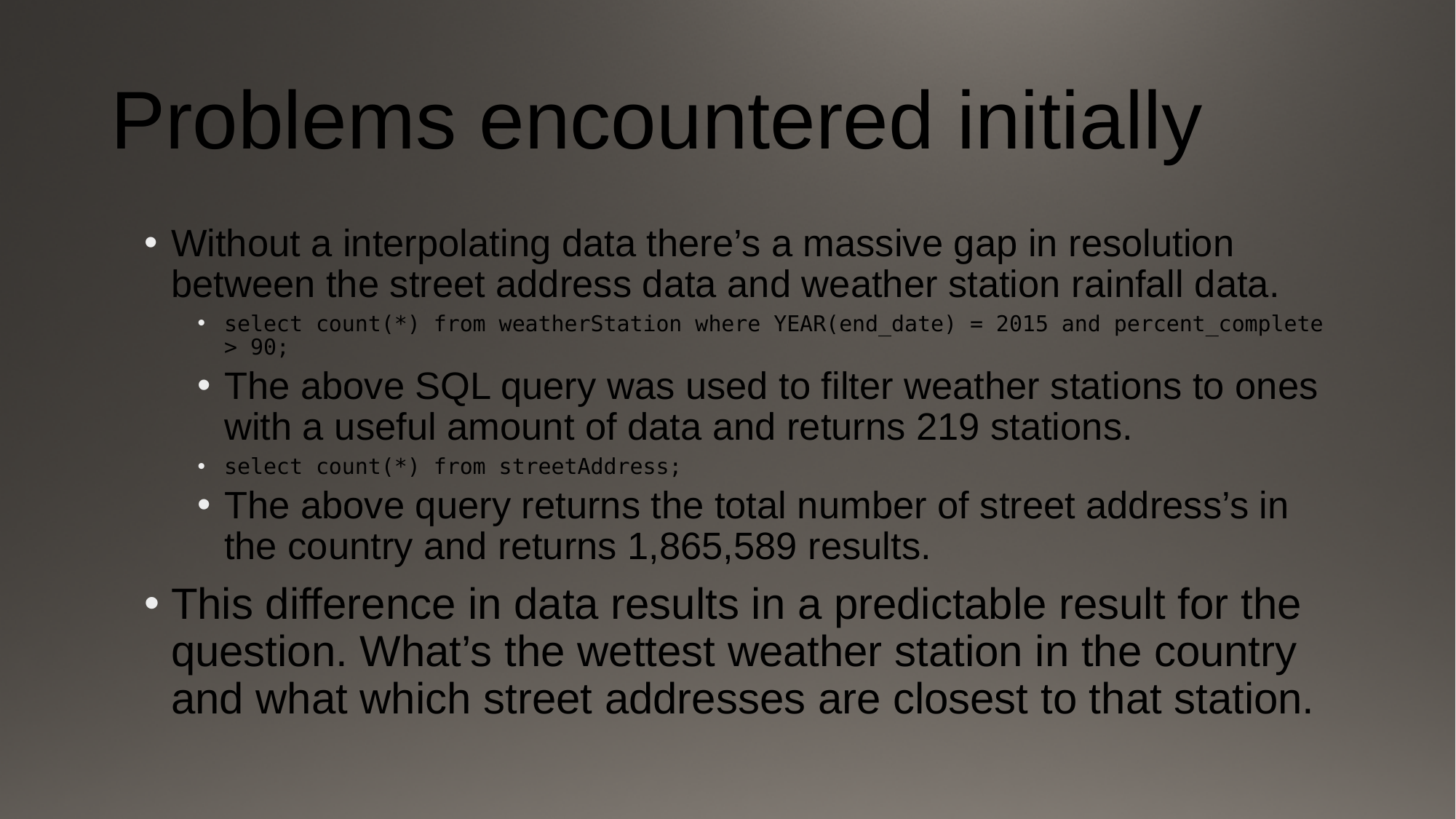

# Problems encountered initially
Without a interpolating data there’s a massive gap in resolution between the street address data and weather station rainfall data.
select count(*) from weatherStation where YEAR(end_date) = 2015 and percent_complete > 90;
The above SQL query was used to filter weather stations to ones with a useful amount of data and returns 219 stations.
select count(*) from streetAddress;
The above query returns the total number of street address’s in the country and returns 1,865,589 results.
This difference in data results in a predictable result for the question. What’s the wettest weather station in the country and what which street addresses are closest to that station.